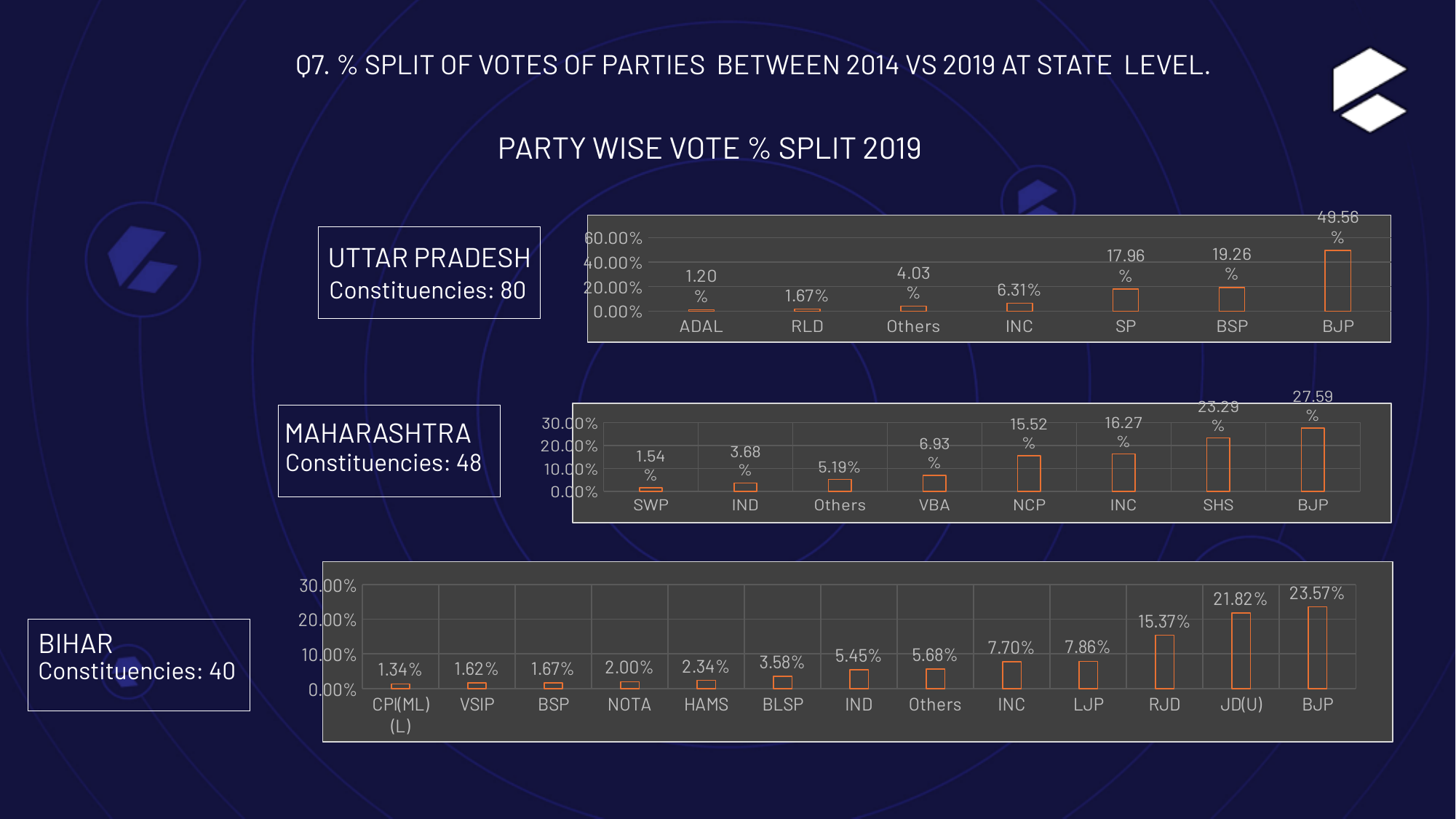

Q7. % SPLIT OF VOTES OF PARTIES  BETWEEN 2014 VS 2019 AT STATE  LEVEL.
PARTY WISE VOTE % SPLIT 2019

### Chart

| Category | Vote % Split2 |
|---|---|
| ADAL | 0.012 |
| RLD | 0.0167 |
| Others | 0.0403 |
| INC | 0.0631 |
| SP | 0.1796 |
| BSP | 0.1926 |
| BJP | 0.4956 |
UTTAR PRADESH
Constituencies: 80

### Chart

| Category | Vote % Split2 |
|---|---|
| SWP | 0.0154 |
| IND | 0.0368 |
| Others | 0.0519 |
| VBA | 0.0693 |
| NCP | 0.1552 |
| INC | 0.1627 |
| SHS | 0.2329 |
| BJP | 0.2759 |
MAHARASHTRA
Constituencies: 48

### Chart

| Category | Vote % Split2 |
|---|---|
| CPI(ML)(L) | 0.0134 |
| VSIP | 0.0162 |
| BSP | 0.0167 |
| NOTA | 0.02 |
| HAMS | 0.0234 |
| BLSP | 0.0358 |
| IND | 0.0545 |
| Others | 0.0568 |
| INC | 0.077 |
| LJP | 0.0786 |
| RJD | 0.1537 |
| JD(U) | 0.2182 |
| BJP | 0.2357 |
BIHAR
Constituencies: 40